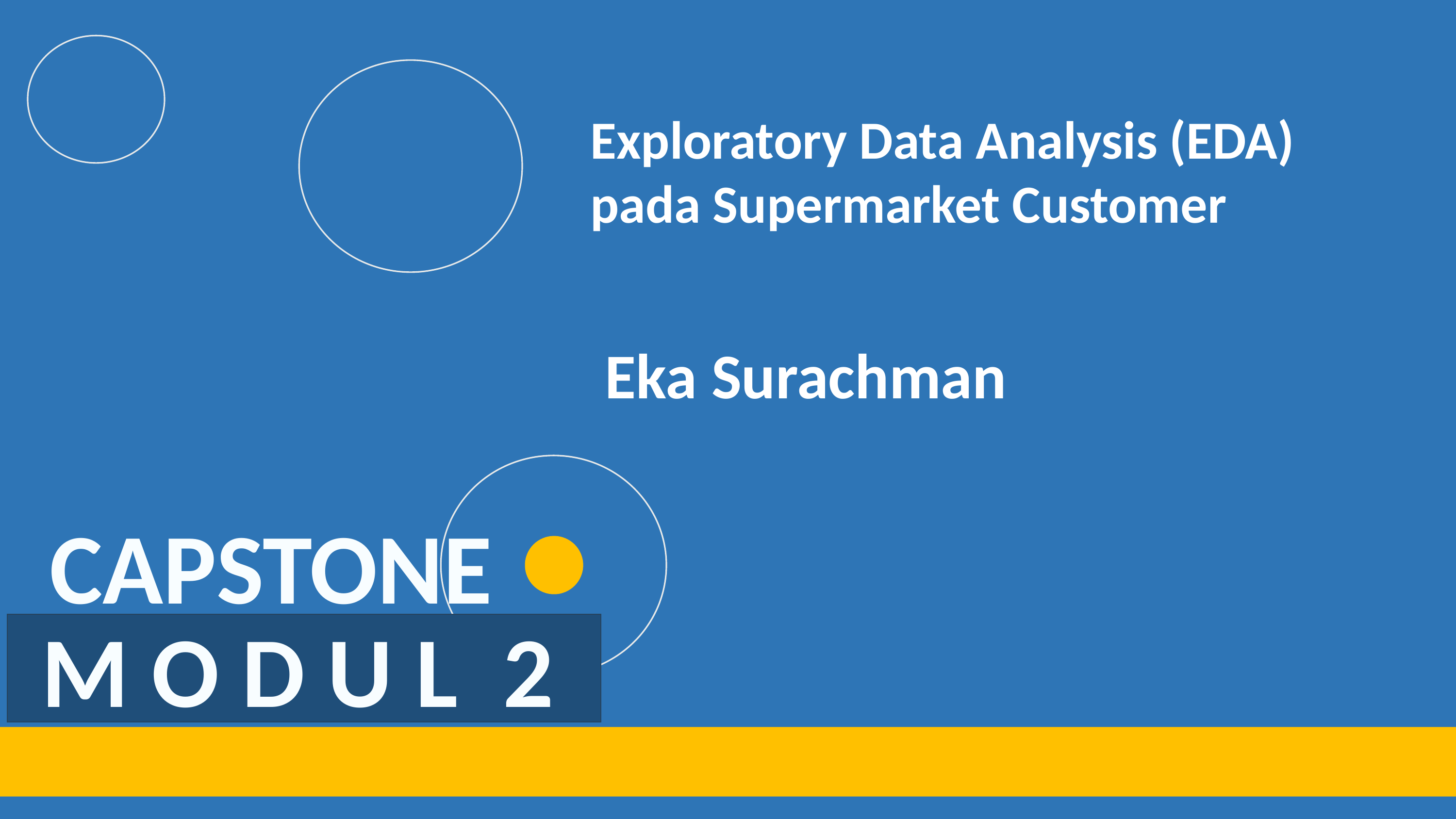

#

Exploratory Data Analysis (EDA) pada Supermarket Customer
Eka Surachman

CAPSTONE

M O D U L  2